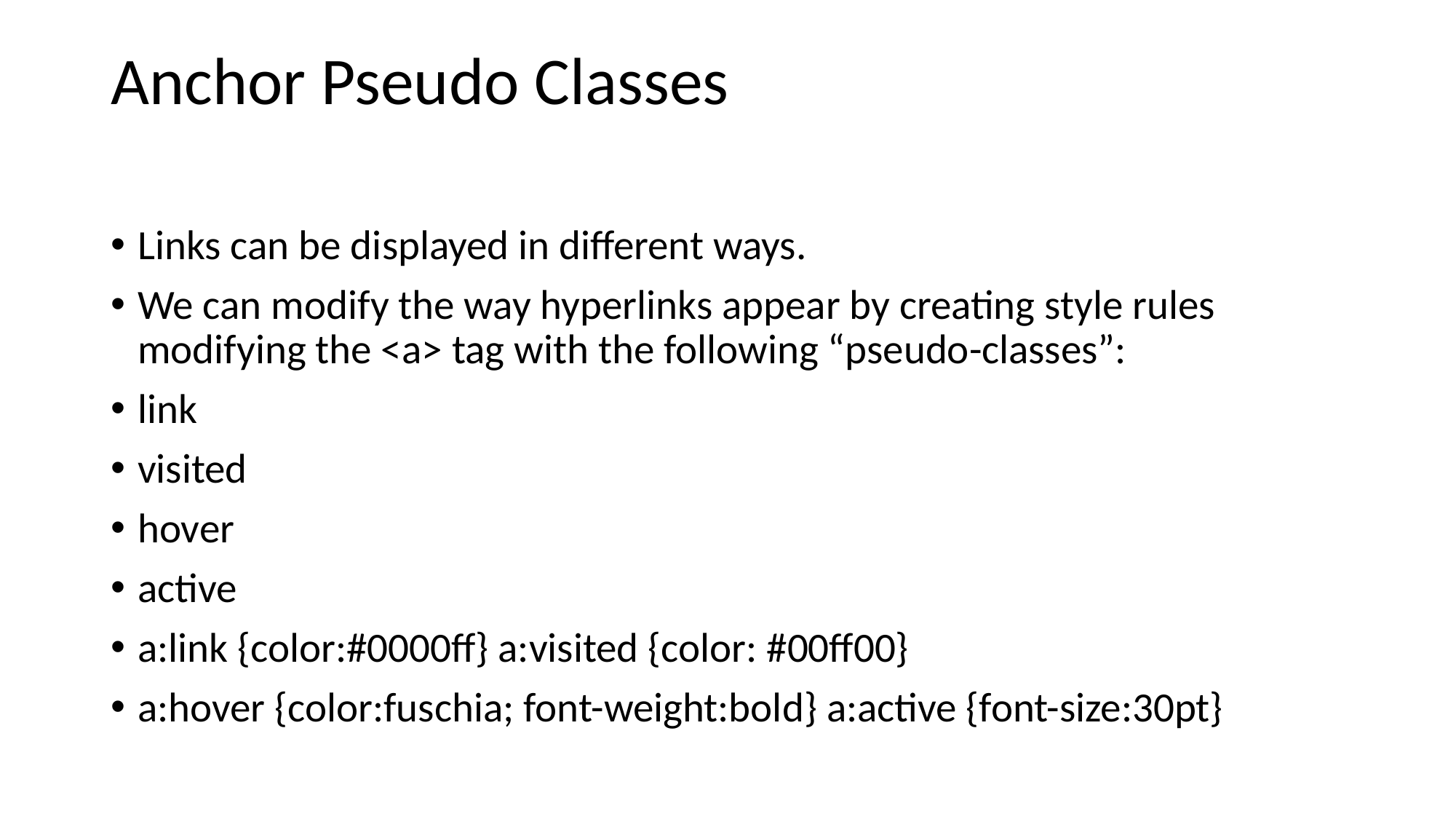

# Anchor Pseudo Classes
Links can be displayed in different ways.
We can modify the way hyperlinks appear by creating style rules modifying the <a> tag with the following “pseudo-classes”:
link
visited
hover
active
a:link {color:#0000ff} a:visited {color: #00ff00}
a:hover {color:fuschia; font-weight:bold} a:active {font-size:30pt}